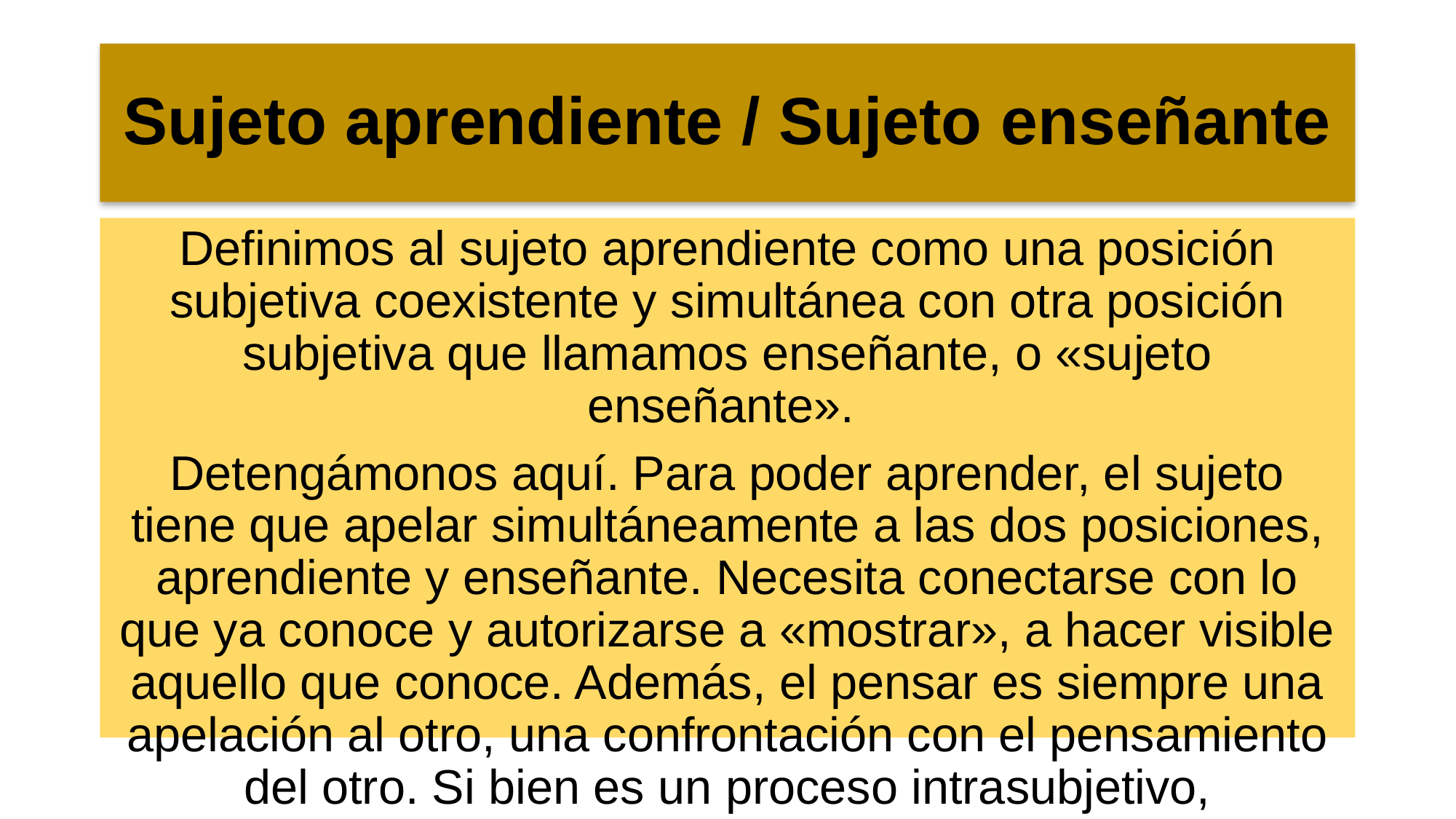

# Sujeto aprendiente / Sujeto enseñante
Definimos al sujeto aprendiente como una posición subjetiva coexistente y simultánea con otra posición subjetiva que llamamos enseñante, o «sujeto enseñante».
Detengámonos aquí. Para poder aprender, el sujeto tiene que apelar simultáneamente a las dos posiciones, aprendiente y enseñante. Necesita conectarse con lo que ya conoce y autorizarse a «mostrar», a hacer visible aquello que conoce. Además, el pensar es siempre una apelación al otro, una confrontación con el pensamiento del otro. Si bien es un proceso intrasubjetivo,
acontece en la intersubjetividad.